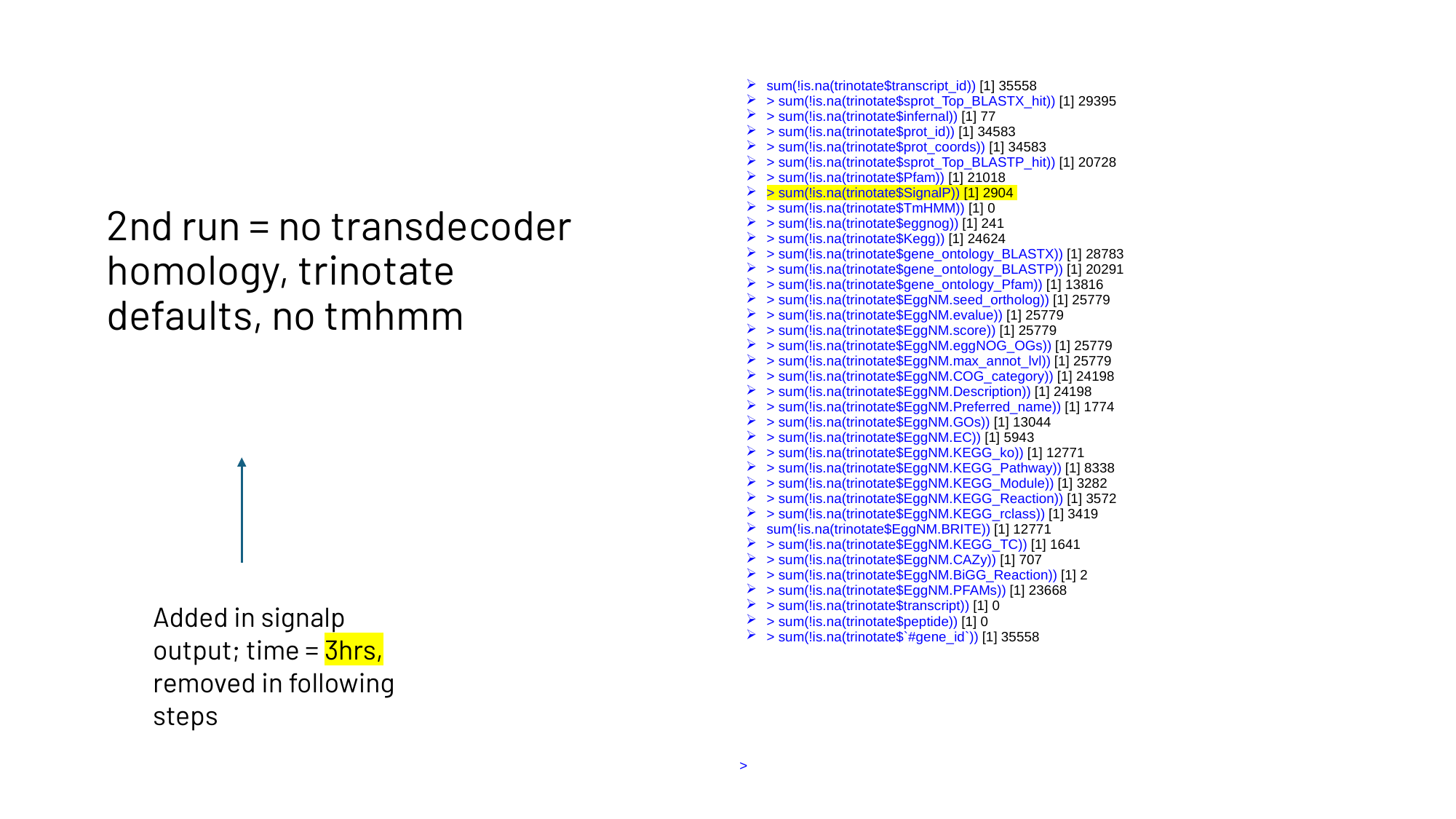

| sum(!is.na(trinotate$transcript\_id)) [1] 35558 > sum(!is.na(trinotate$sprot\_Top\_BLASTX\_hit)) [1] 29395 > sum(!is.na(trinotate$infernal)) [1] 77 > sum(!is.na(trinotate$prot\_id)) [1] 34583 > sum(!is.na(trinotate$prot\_coords)) [1] 34583 > sum(!is.na(trinotate$sprot\_Top\_BLASTP\_hit)) [1] 20728 > sum(!is.na(trinotate$Pfam)) [1] 21018 > sum(!is.na(trinotate$SignalP)) [1] 2904 > sum(!is.na(trinotate$TmHMM)) [1] 0 > sum(!is.na(trinotate$eggnog)) [1] 241 > sum(!is.na(trinotate$Kegg)) [1] 24624 > sum(!is.na(trinotate$gene\_ontology\_BLASTX)) [1] 28783 > sum(!is.na(trinotate$gene\_ontology\_BLASTP)) [1] 20291 > sum(!is.na(trinotate$gene\_ontology\_Pfam)) [1] 13816 > sum(!is.na(trinotate$EggNM.seed\_ortholog)) [1] 25779 > sum(!is.na(trinotate$EggNM.evalue)) [1] 25779 > sum(!is.na(trinotate$EggNM.score)) [1] 25779 > sum(!is.na(trinotate$EggNM.eggNOG\_OGs)) [1] 25779 > sum(!is.na(trinotate$EggNM.max\_annot\_lvl)) [1] 25779 > sum(!is.na(trinotate$EggNM.COG\_category)) [1] 24198 > sum(!is.na(trinotate$EggNM.Description)) [1] 24198 > sum(!is.na(trinotate$EggNM.Preferred\_name)) [1] 1774 > sum(!is.na(trinotate$EggNM.GOs)) [1] 13044 > sum(!is.na(trinotate$EggNM.EC)) [1] 5943 > sum(!is.na(trinotate$EggNM.KEGG\_ko)) [1] 12771 > sum(!is.na(trinotate$EggNM.KEGG\_Pathway)) [1] 8338 > sum(!is.na(trinotate$EggNM.KEGG\_Module)) [1] 3282 > sum(!is.na(trinotate$EggNM.KEGG\_Reaction)) [1] 3572 > sum(!is.na(trinotate$EggNM.KEGG\_rclass)) [1] 3419 sum(!is.na(trinotate$EggNM.BRITE)) [1] 12771 > sum(!is.na(trinotate$EggNM.KEGG\_TC)) [1] 1641 > sum(!is.na(trinotate$EggNM.CAZy)) [1] 707 > sum(!is.na(trinotate$EggNM.BiGG\_Reaction)) [1] 2 > sum(!is.na(trinotate$EggNM.PFAMs)) [1] 23668 > sum(!is.na(trinotate$transcript)) [1] 0 > sum(!is.na(trinotate$peptide)) [1] 0 > sum(!is.na(trinotate$`#gene\_id`)) [1] 35558 |
| --- |
|  |
|  |
| > |
# 2nd run = no transdecoder homology, trinotate defaults, no tmhmm
Added in signalp output; time = 3hrs, removed in following steps